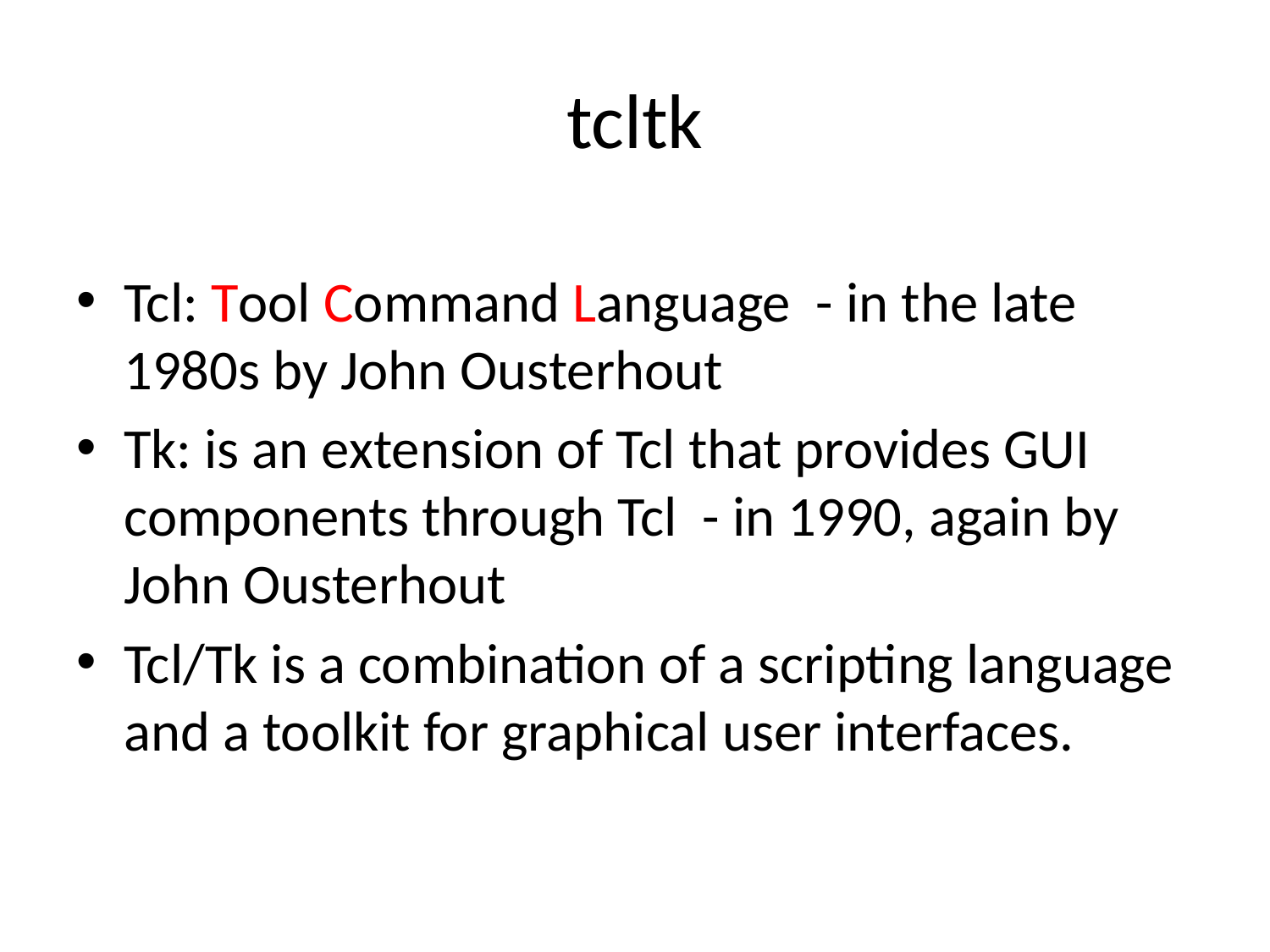

# tcltk

Tcl: Tool Command Language  - in the late 1980s by John Ousterhout
Tk: is an extension of Tcl that provides GUI components through Tcl  - in 1990, again by John Ousterhout
Tcl/Tk is a combination of a scripting language and a toolkit for graphical user interfaces.